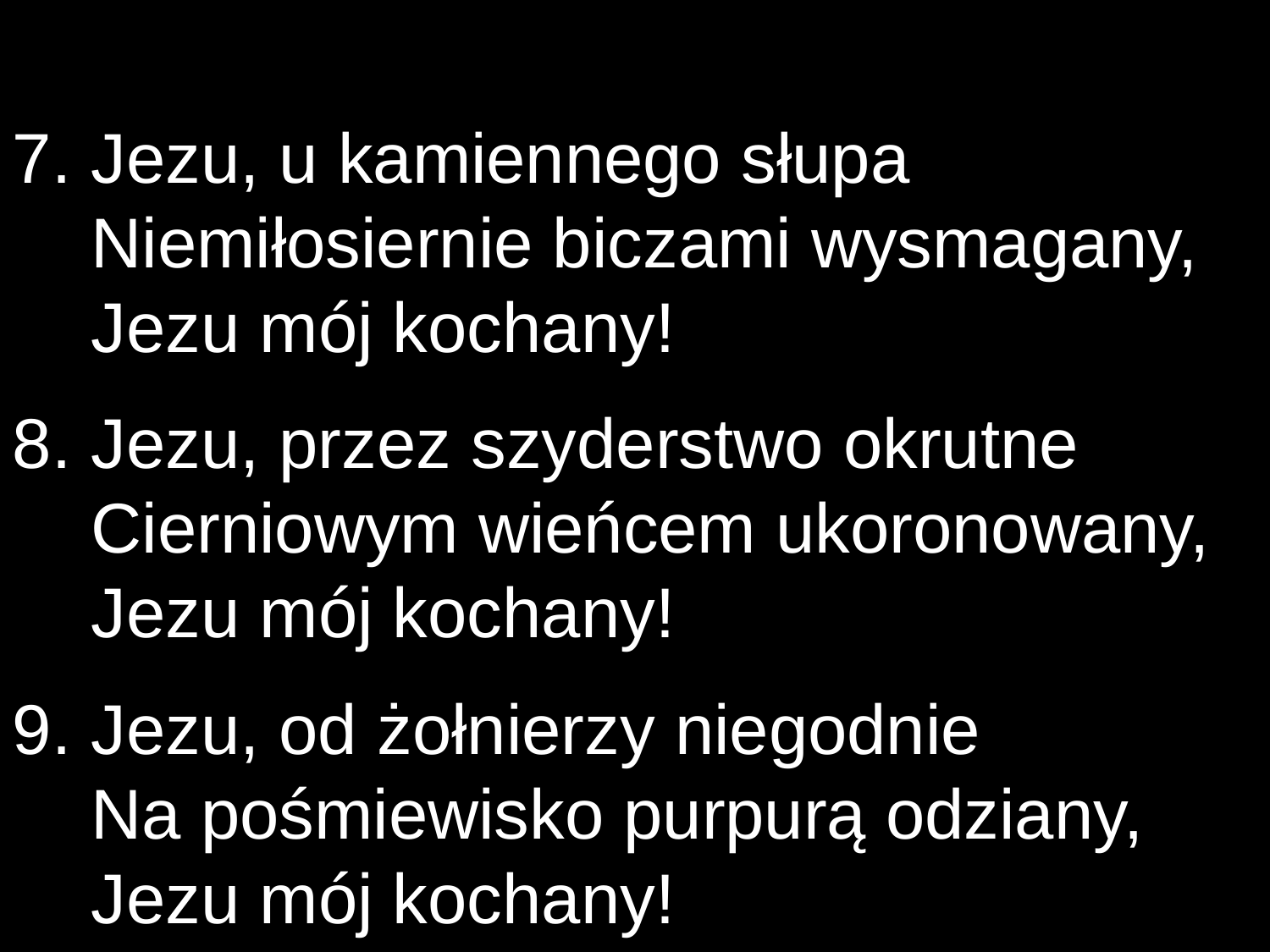

7. Jezu, u kamiennego słupa
    Niemiłosiernie biczami wysmagany,
    Jezu mój kochany!

8. Jezu, przez szyderstwo okrutne
    Cierniowym wieńcem ukoronowany,
    Jezu mój kochany!

9. Jezu, od żołnierzy niegodnie
    Na pośmiewisko purpurą odziany,
    Jezu mój kochany!